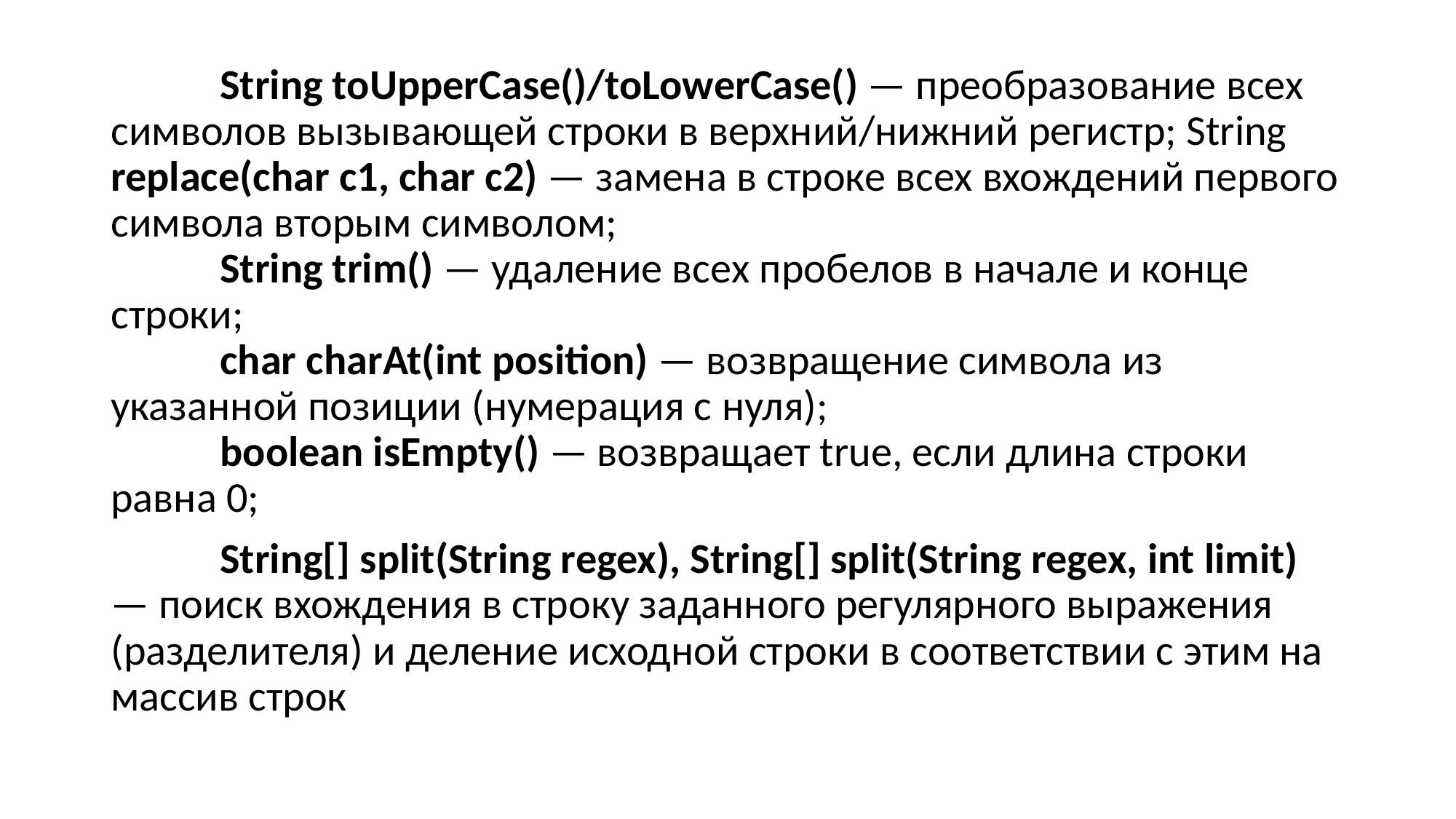

String toUpperCase()/toLowerCase() — преобразование всех символов вызывающей строки в верхний/нижний регистр; String 	replace(char с1, char с2) — замена в строке всех вхождений первого символа вторым символом;
	String trim() — удаление всех пробелов в начале и конце строки;
	char charAt(int position) — возвращение символа из указанной позиции (нумерация с нуля);
	boolean isEmpty() — возвращает true, если длина строки равна 0;
	String[] split(String regex), String[] split(String regex, int limit) — поиск вхождения в строку заданного регулярного выражения (разделителя) и деление исходной строки в соответствии с этим на массив строк